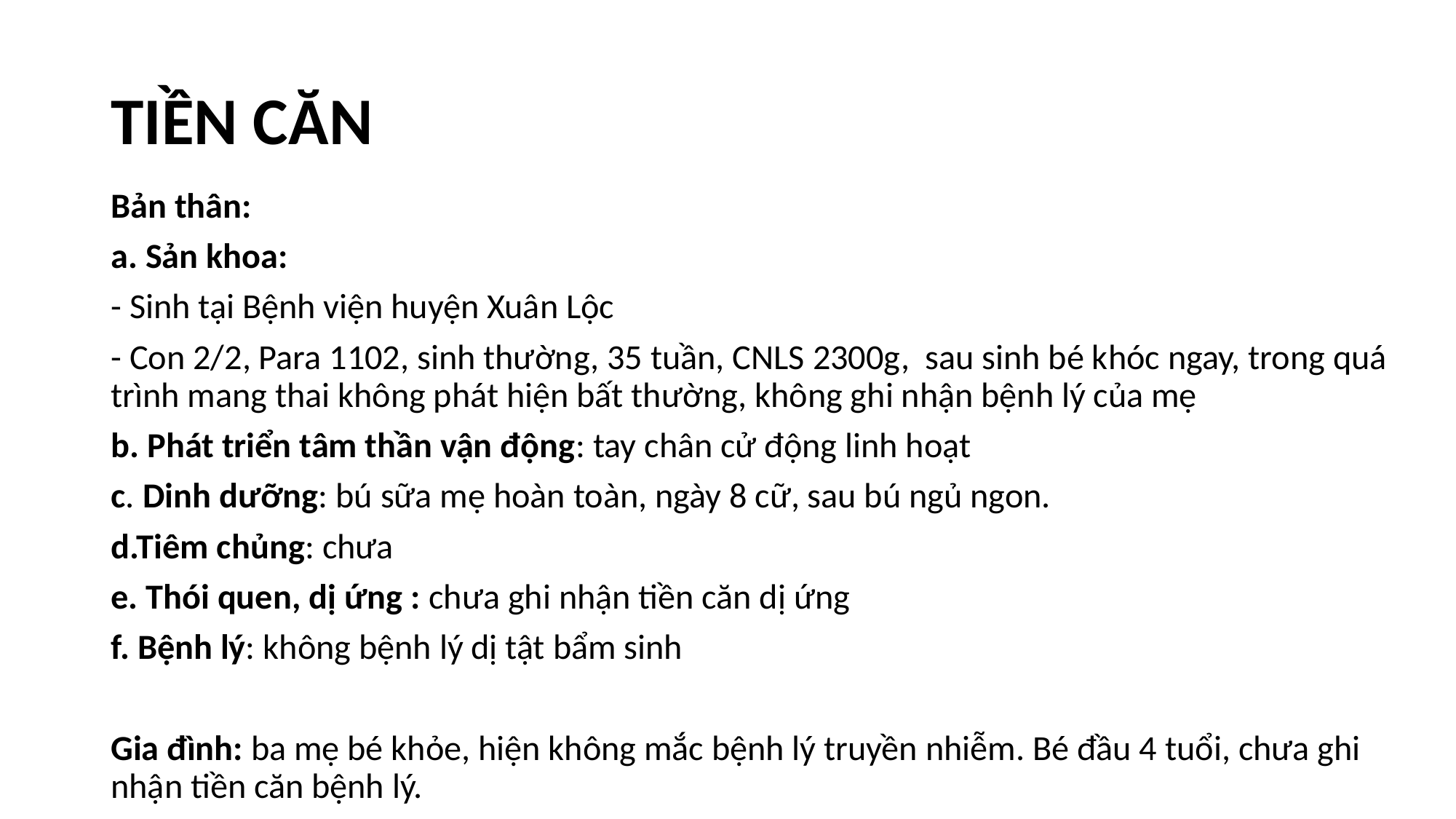

# TIỀN CĂN
Bản thân:
a. Sản khoa:
- Sinh tại Bệnh viện huyện Xuân Lộc
- Con 2/2, Para 1102, sinh thường, 35 tuần, CNLS 2300g,  sau sinh bé khóc ngay, trong quá trình mang thai không phát hiện bất thường, không ghi nhận bệnh lý của mẹ
b. Phát triển tâm thần vận động: tay chân cử động linh hoạt
c. Dinh dưỡng: bú sữa mẹ hoàn toàn, ngày 8 cữ, sau bú ngủ ngon.
d.Tiêm chủng: chưa
e. Thói quen, dị ứng : chưa ghi nhận tiền căn dị ứng
f. Bệnh lý: không bệnh lý dị tật bẩm sinh

Gia đình: ba mẹ bé khỏe, hiện không mắc bệnh lý truyền nhiễm. Bé đầu 4 tuổi, chưa ghi nhận tiền căn bệnh lý.